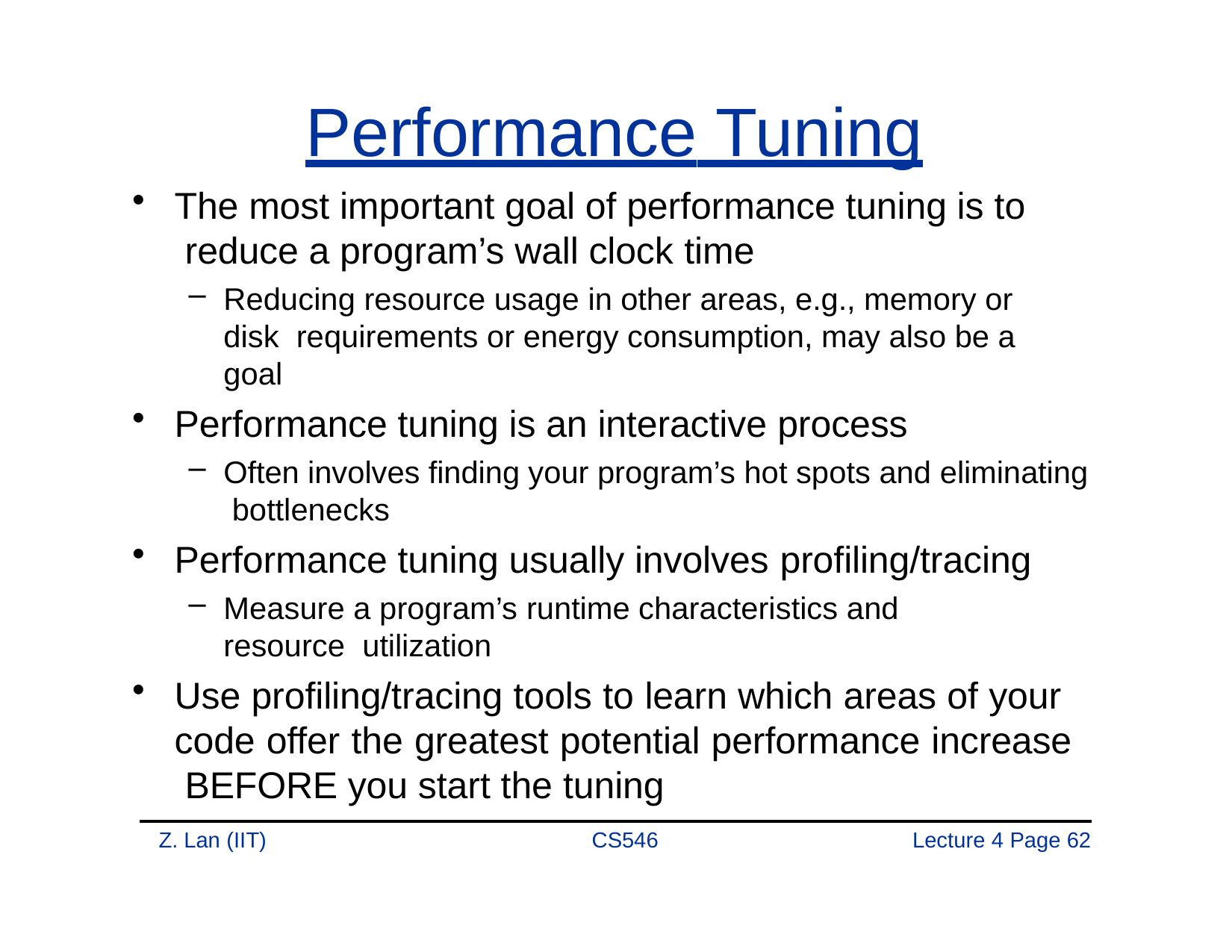

# Performance Tuning
The most important goal of performance tuning is to  reduce a program’s wall clock time
Reducing resource usage in other areas, e.g., memory or disk  requirements or energy consumption, may also be a goal
Performance tuning is an interactive process
Often involves finding your program’s hot spots and eliminating  bottlenecks
Performance tuning usually involves profiling/tracing
Measure a program’s runtime characteristics and resource  utilization
Use profiling/tracing tools to learn which areas of your  code offer the greatest potential performance increase  BEFORE you start the tuning

Z. Lan (IIT)
CS546
Lecture 4 Page 62